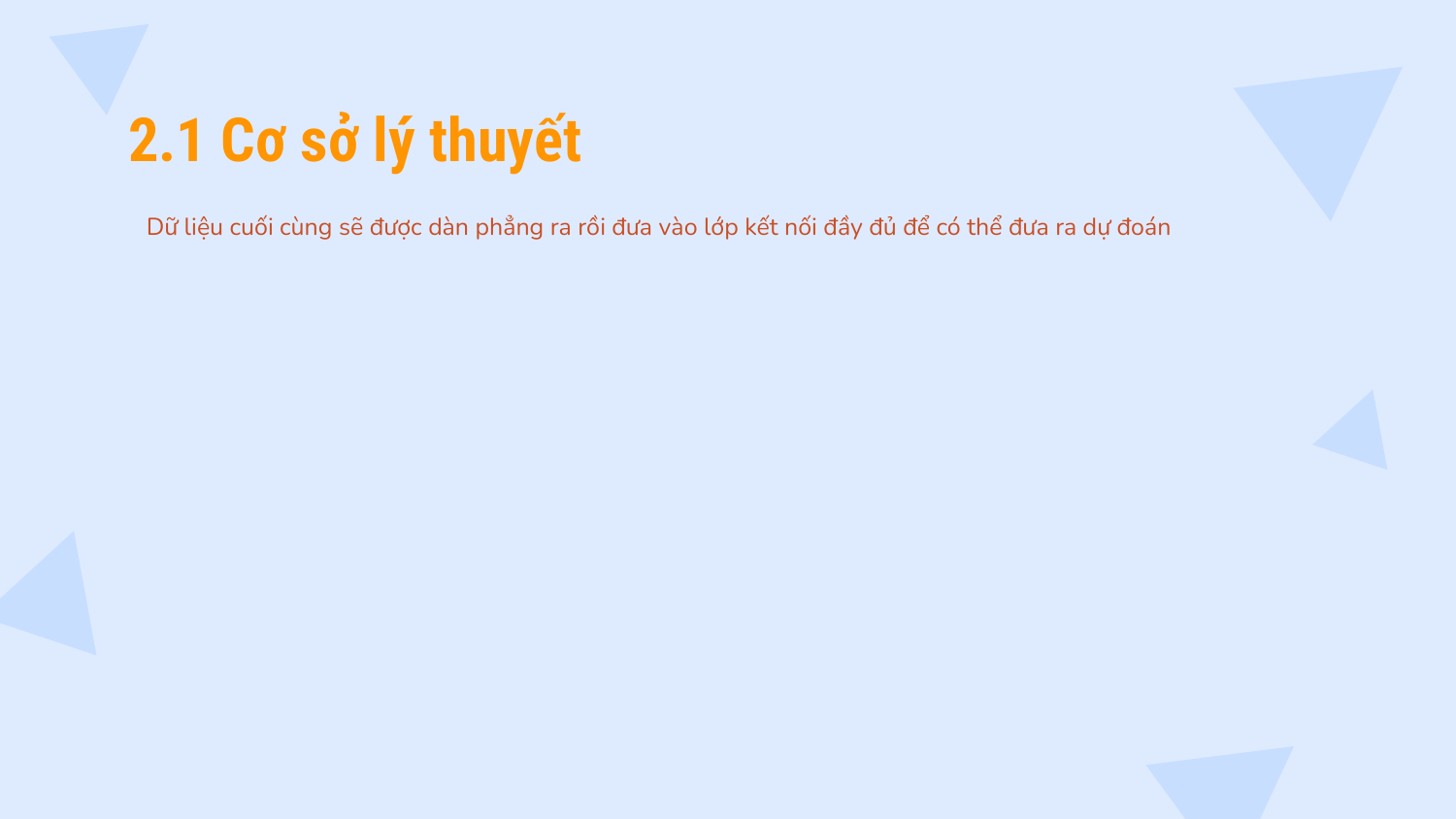

# 2.1 Cơ sở lý thuyết
Dữ liệu cuối cùng sẽ được dàn phẳng ra rồi đưa vào lớp kết nối đầy đủ để có thể đưa ra dự đoán